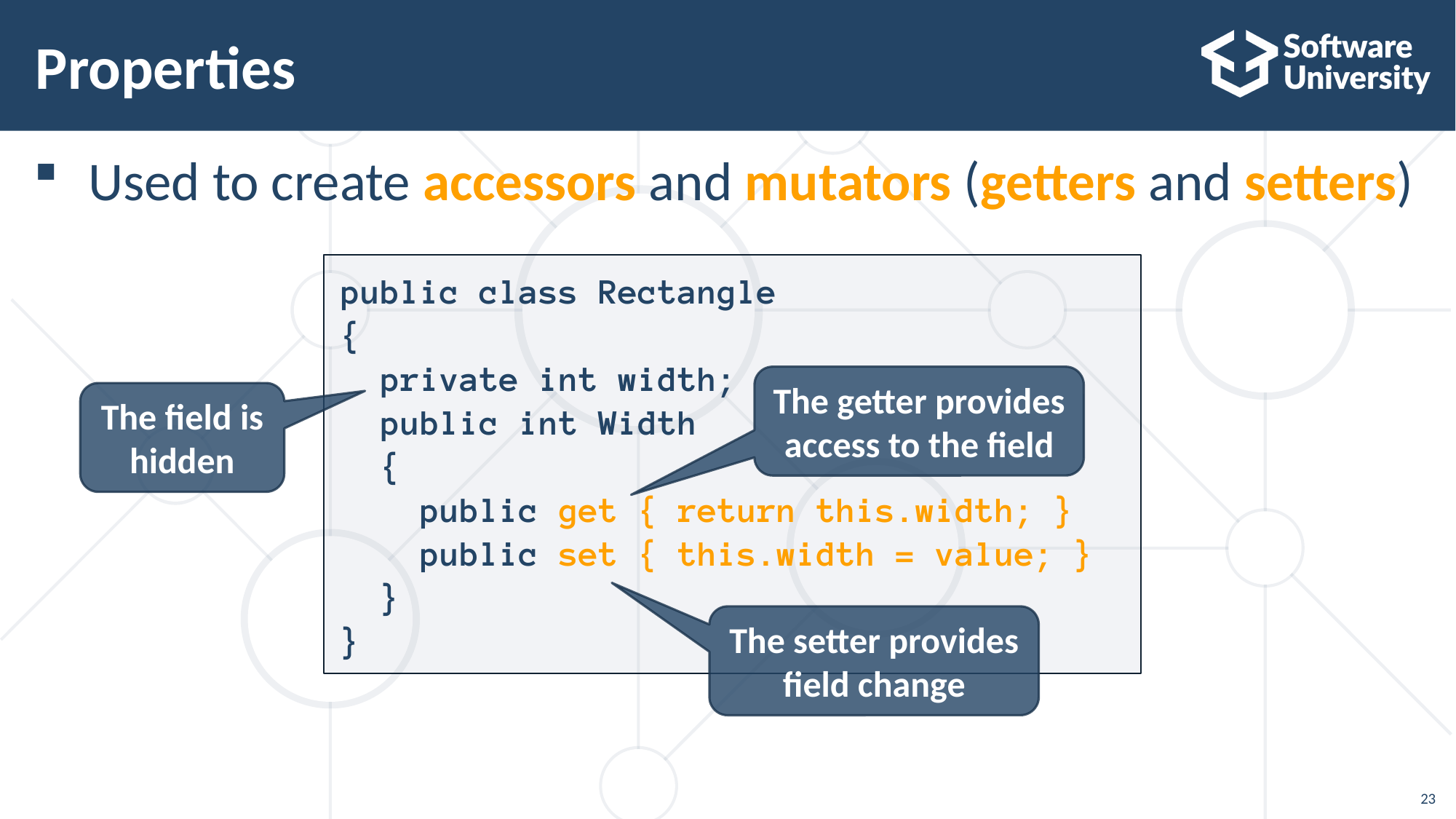

# Properties
Used to create accessors and mutators (getters and setters)
public class Rectangle
{
  private int width;
  public int Width
  {
    public get { return this.width; }
    public set { this.width = value; }
  }
}
The getter provides access to the field
The field is hidden
The setter provides field change
23